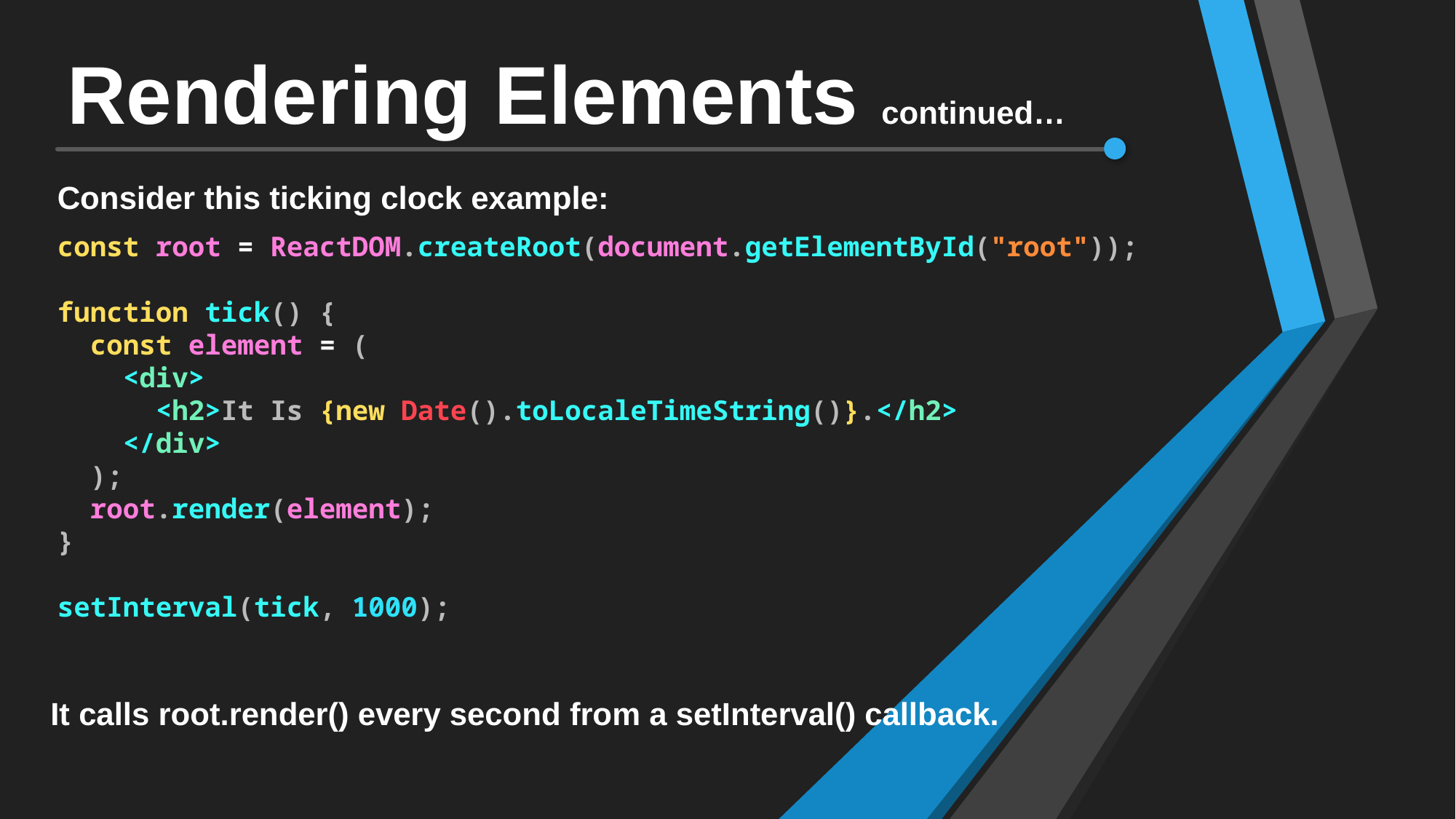

# Rendering Elements continued…

Consider this ticking clock example:
const root = ReactDOM.createRoot(document.getElementById("root"));
function tick() {
  const element = (
    <div>
      <h2>It Is {new Date().toLocaleTimeString()}.</h2>
    </div>
  );
  root.render(element);
}
setInterval(tick, 1000);
It calls root.render() every second from a setInterval() callback.